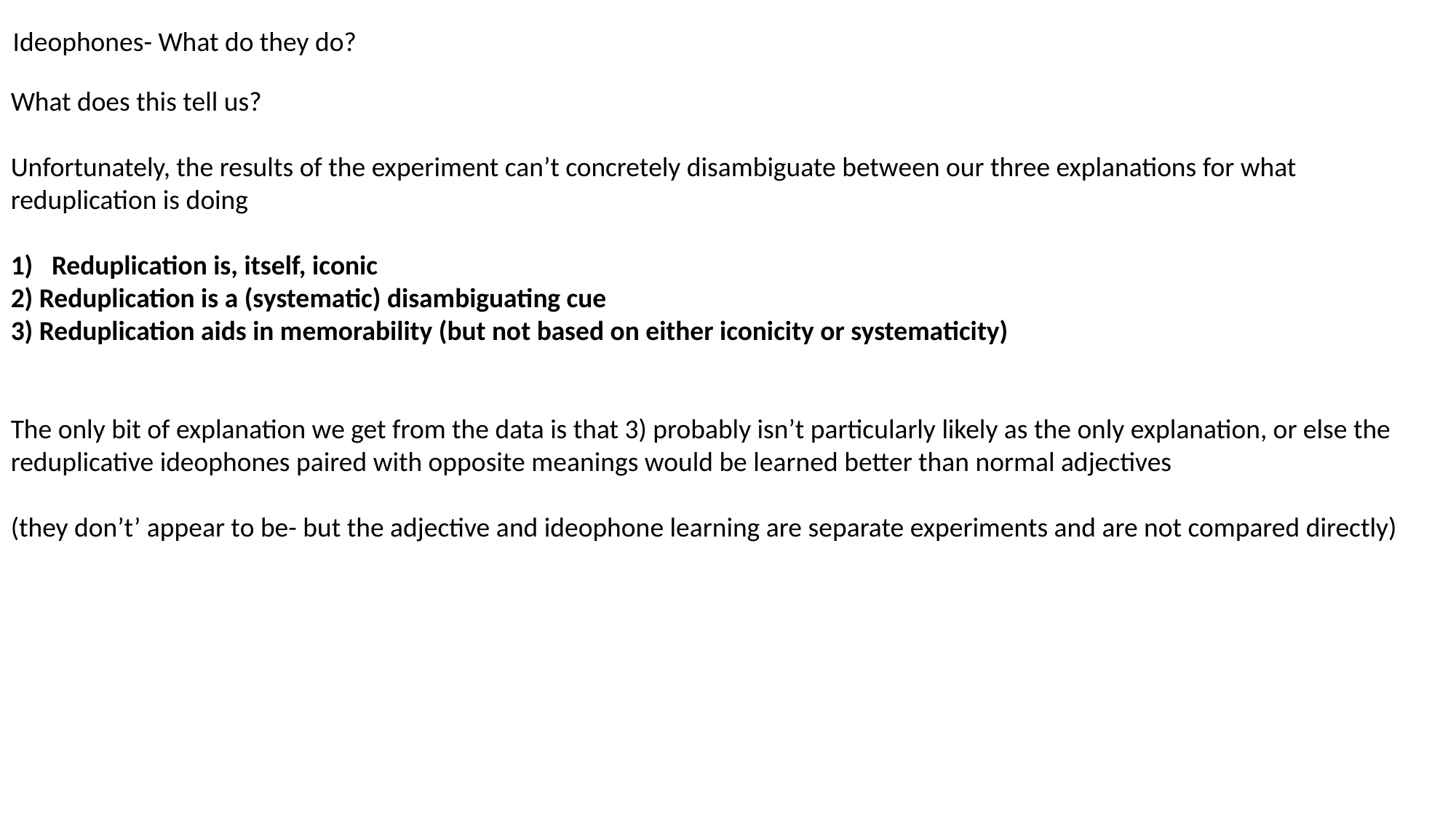

Ideophones- What do they do?
What does this tell us?

Unfortunately, the results of the experiment can’t concretely disambiguate between our three explanations for what reduplication is doing

Reduplication is, itself, iconic
2) Reduplication is a (systematic) disambiguating cue
3) Reduplication aids in memorability (but not based on either iconicity or systematicity)

The only bit of explanation we get from the data is that 3) probably isn’t particularly likely as the only explanation, or else the reduplicative ideophones paired with opposite meanings would be learned better than normal adjectives
(they don’t’ appear to be- but the adjective and ideophone learning are separate experiments and are not compared directly)